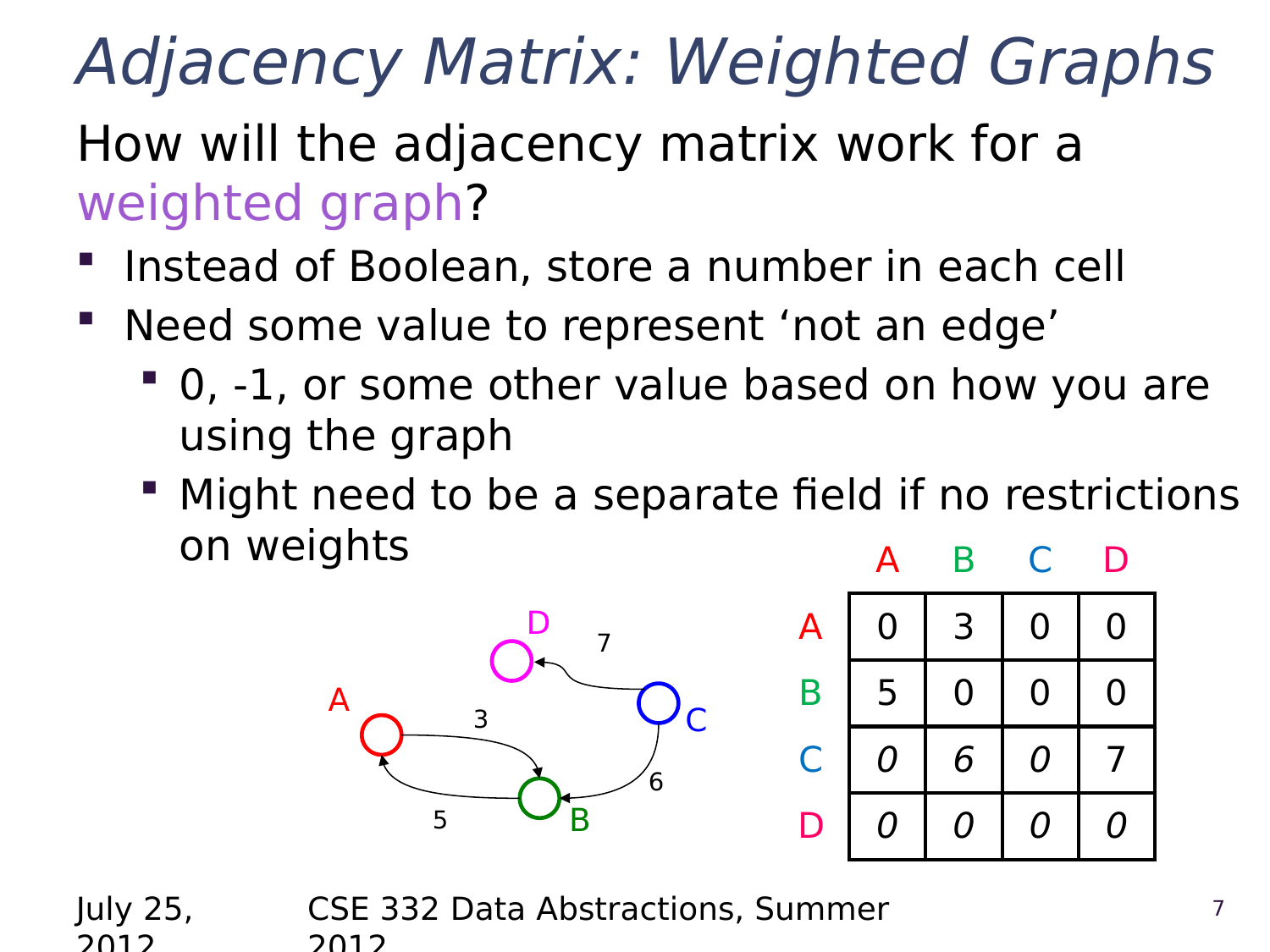

# Adjacency Matrix: Weighted Graphs
How will the adjacency matrix work for a weighted graph?
Instead of Boolean, store a number in each cell
Need some value to represent ‘not an edge’
0, -1, or some other value based on how you are using the graph
Might need to be a separate field if no restrictions on weights
|  | A | B | C | D |
| --- | --- | --- | --- | --- |
| A | 0 | 3 | 0 | 0 |
| B | 5 | 0 | 0 | 0 |
| C | 0 | 6 | 0 | 7 |
| D | 0 | 0 | 0 | 0 |
D
7

A

C
3

6

B
5
July 25, 2012
CSE 332 Data Abstractions, Summer 2012
7